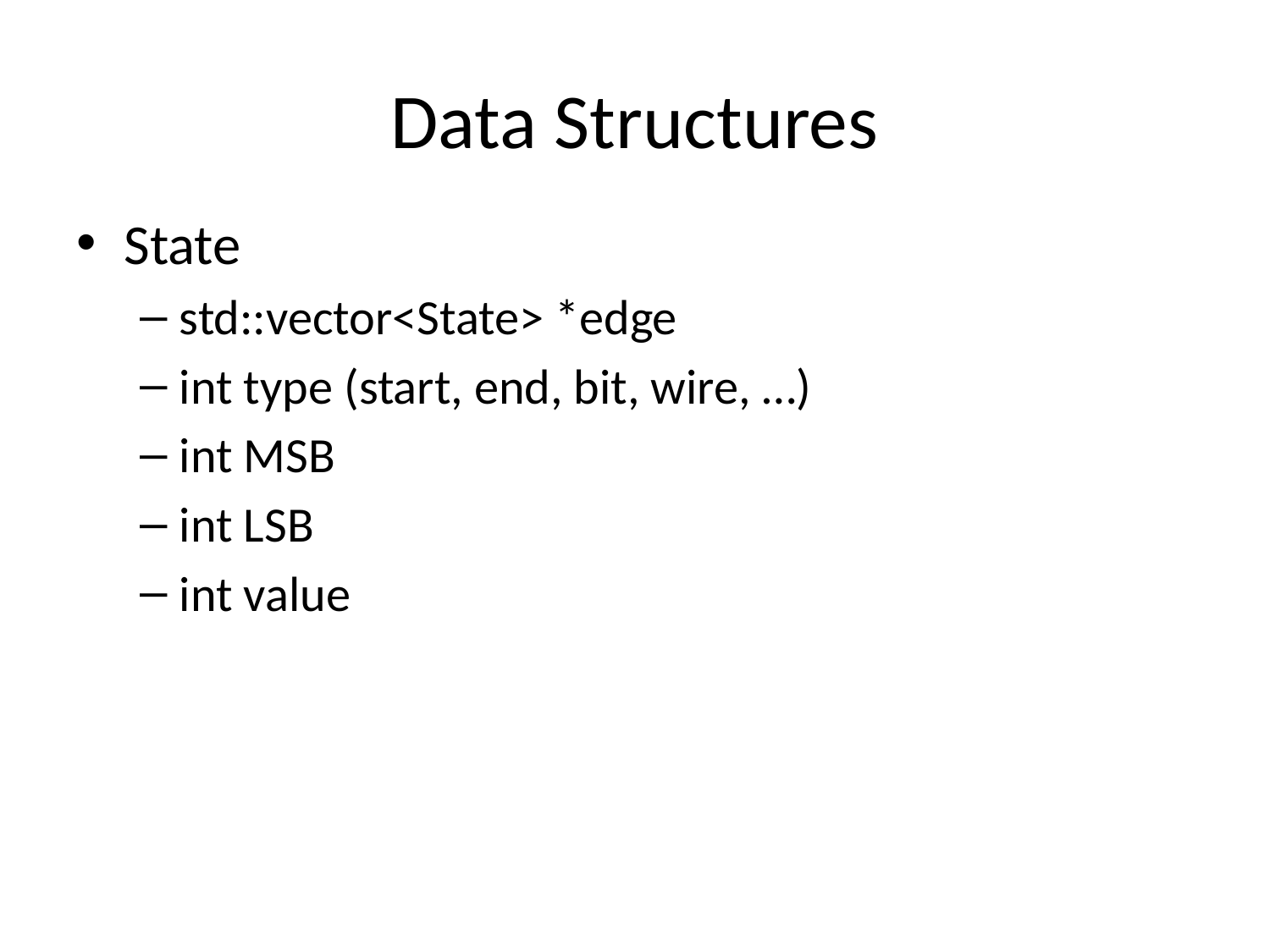

# Data Structures
State
std::vector<State> *edge
int type (start, end, bit, wire, …)
int MSB
int LSB
int value